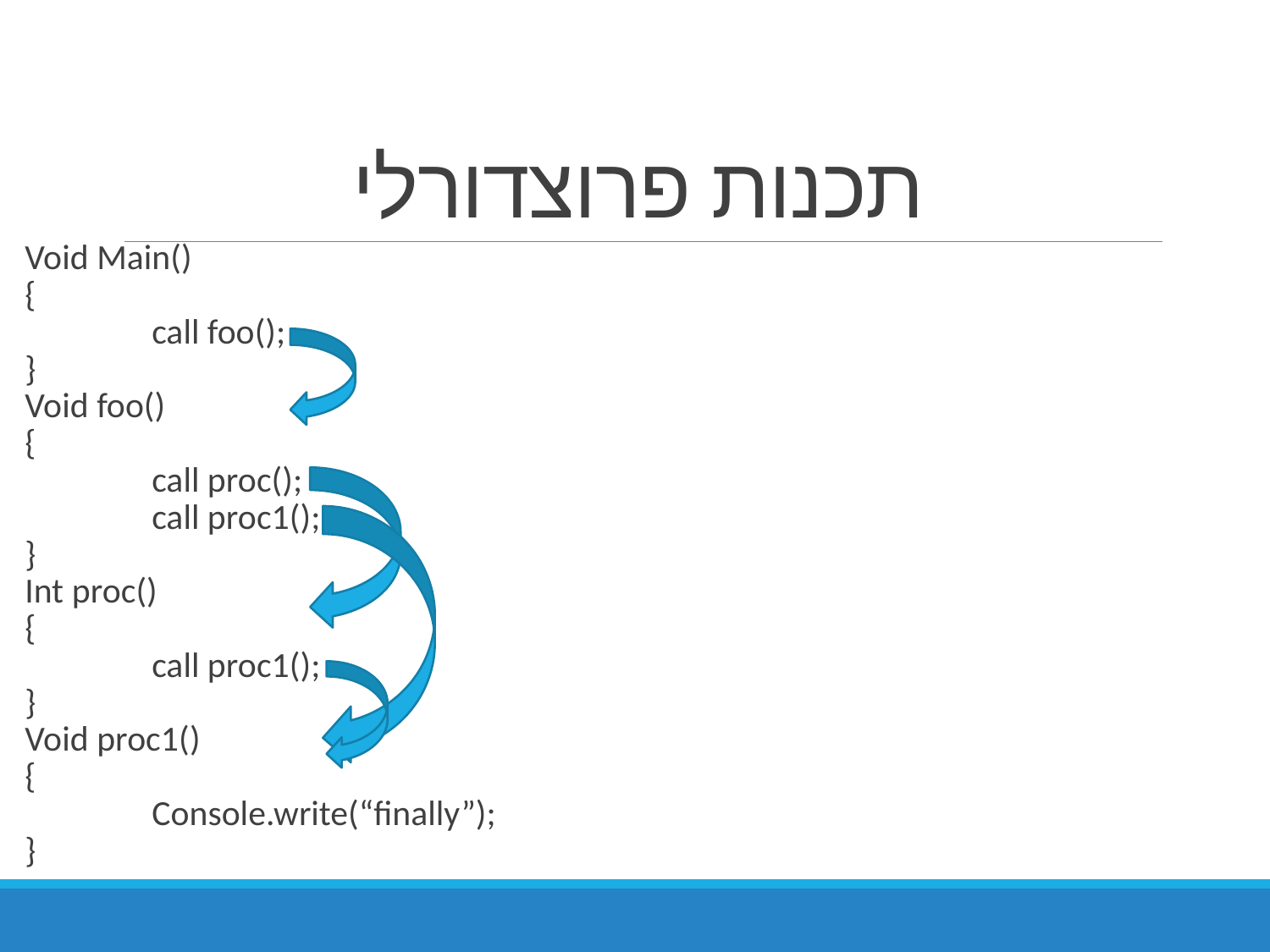

# תכנות פרוצדורלי
Void Main()
{
	call foo();
}
Void foo()
{
	call proc();
	call proc1();
}
Int proc()
{
	call proc1();
}
Void proc1()
{
	Console.write(“finally”);
}